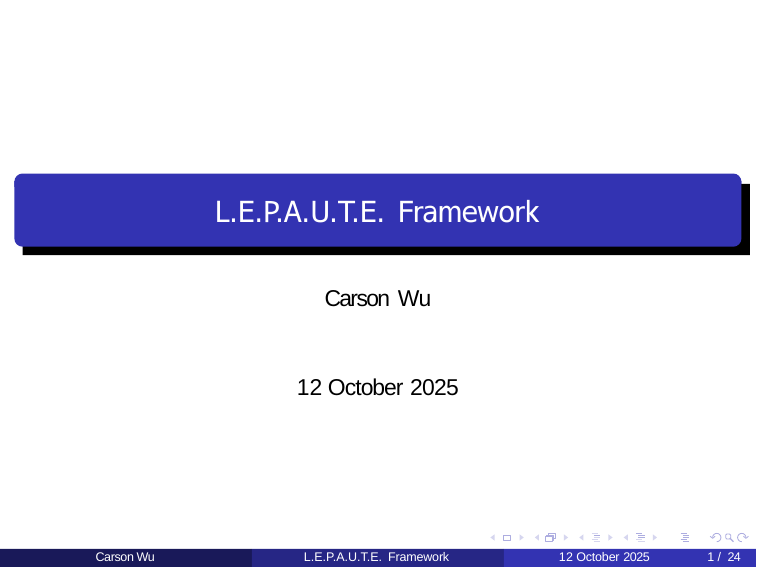

L.E.P.A.U.T.E. Framework
Carson Wu

12 October 2025
Carson Wu
L.E.P.A.U.T.E. Framework
12 October 2025
1 / 24